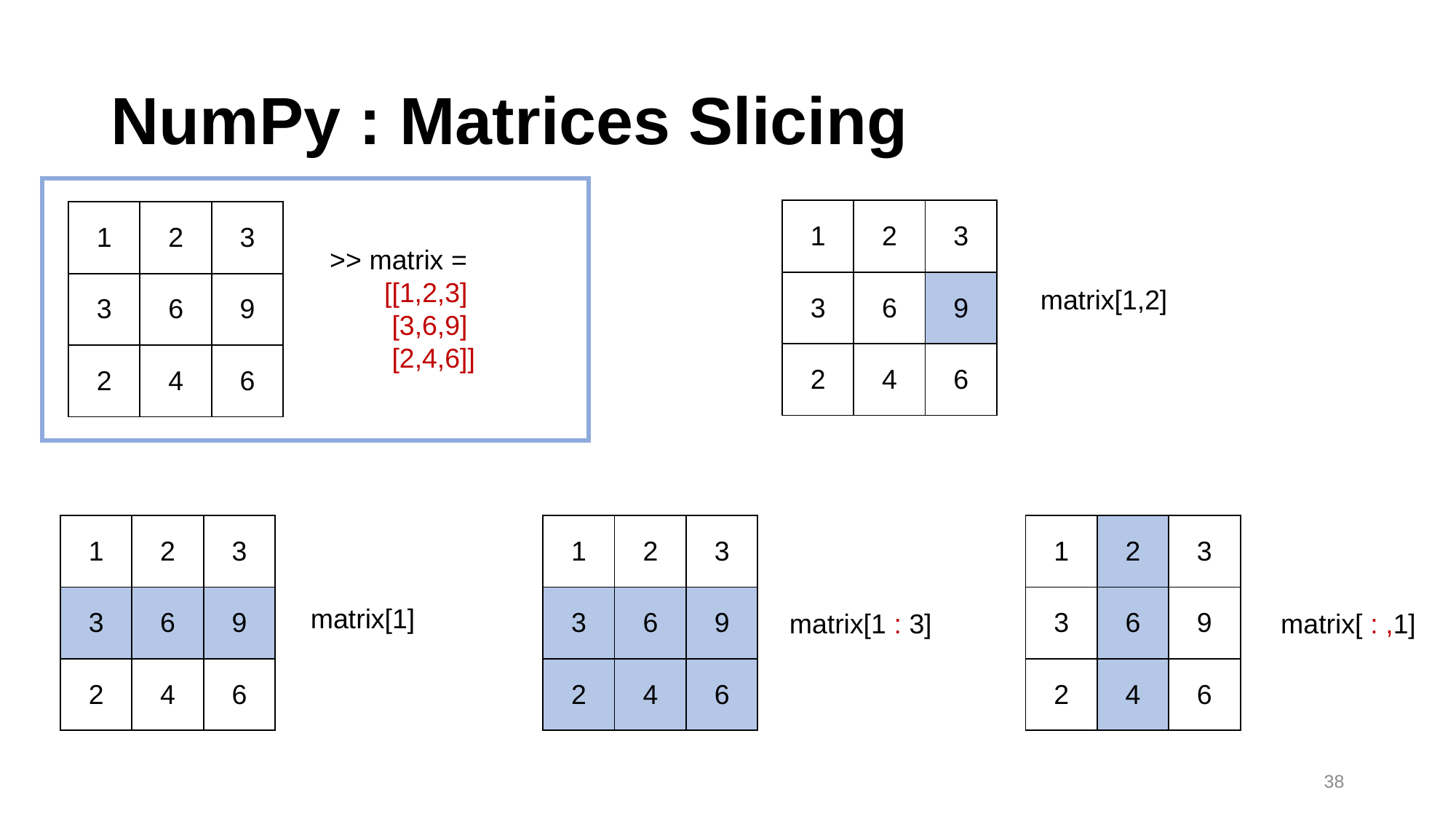

# NumPy : Matrices Slicing

| 1 | 2 | 3 |
| --- | --- | --- |
| 3 | 6 | 9 |
| 2 | 4 | 6 |
| 1 | 2 | 3 |
| --- | --- | --- |
| 3 | 6 | 9 |
| 2 | 4 | 6 |
>> matrix =
[[1,2,3]
 [3,6,9]
 [2,4,6]]
matrix[1,2]
| 1 | 2 | 3 |
| --- | --- | --- |
| 3 | 6 | 9 |
| 2 | 4 | 6 |
| 1 | 2 | 3 |
| --- | --- | --- |
| 3 | 6 | 9 |
| 2 | 4 | 6 |
| 1 | 2 | 3 |
| --- | --- | --- |
| 3 | 6 | 9 |
| 2 | 4 | 6 |
matrix[1]
matrix[1 : 3]
matrix[ : ,1]
38